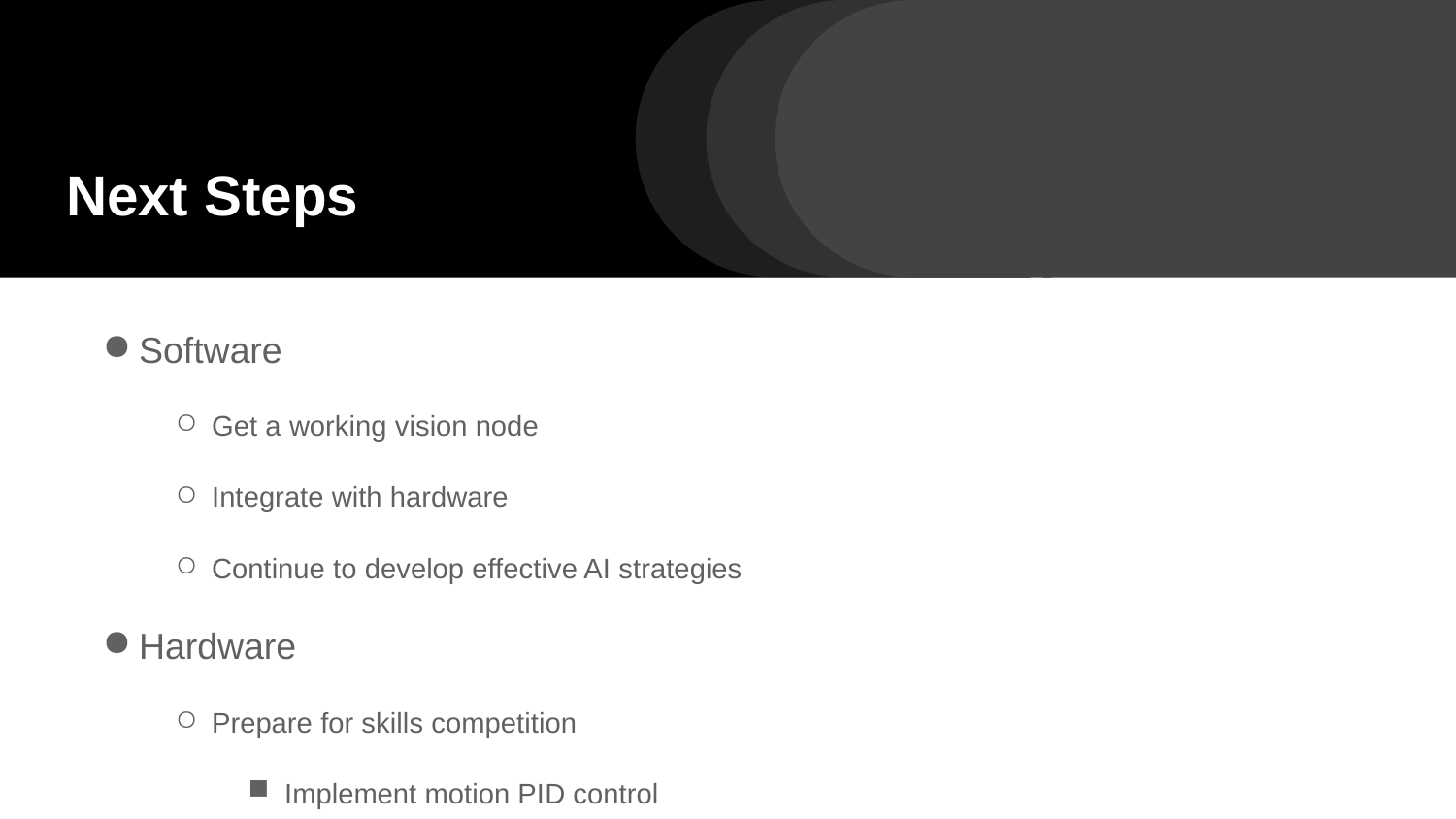

# Next Steps
Software
Get a working vision node
Integrate with hardware
Continue to develop effective AI strategies
Hardware
Prepare for skills competition
Implement motion PID control
Get simple movements working well
Refine robot design - make it more robust and durable